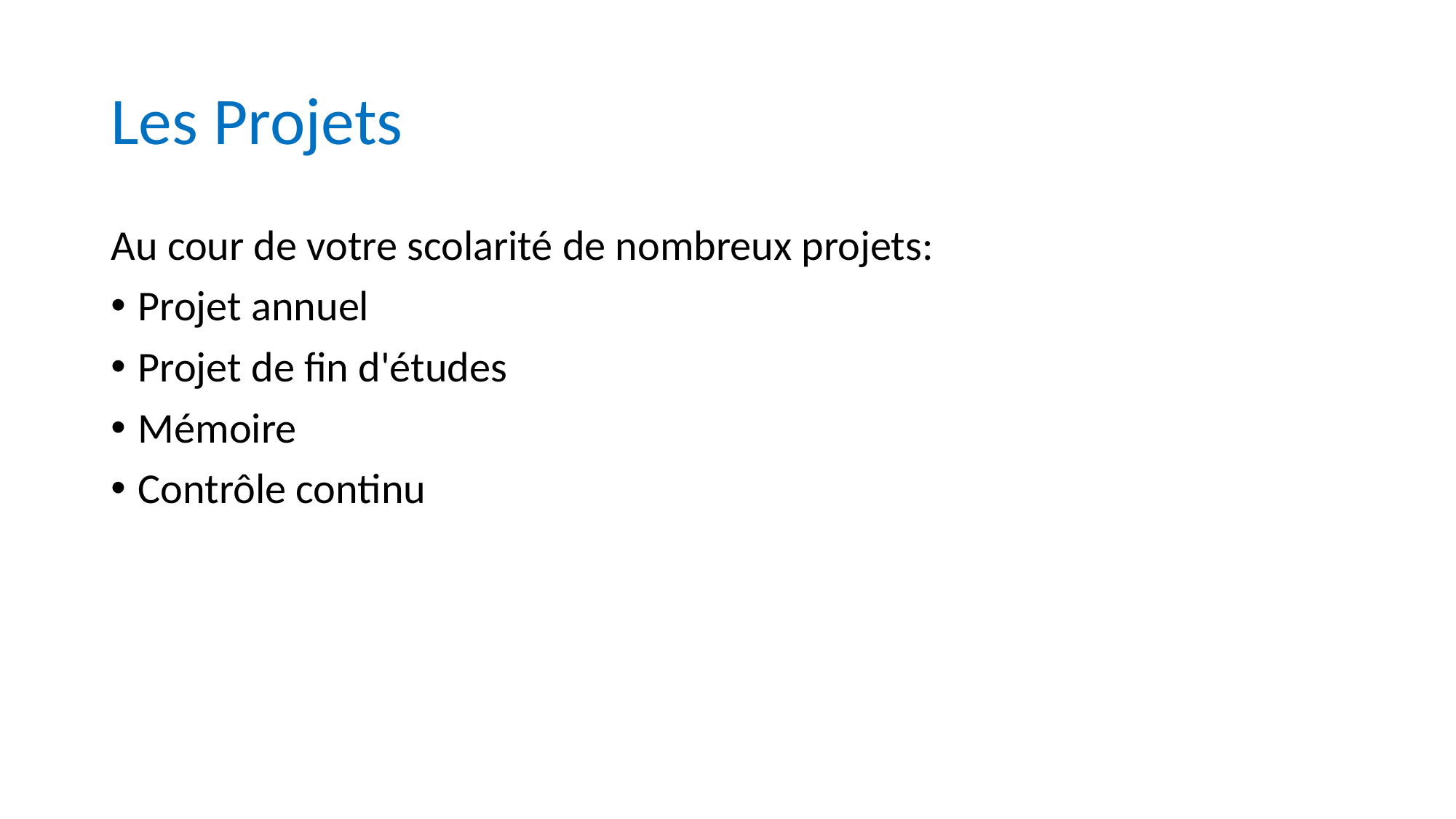

# Les Projets
Au cour de votre scolarité de nombreux projets:
Projet annuel
Projet de fin d'études
Mémoire
Contrôle continu